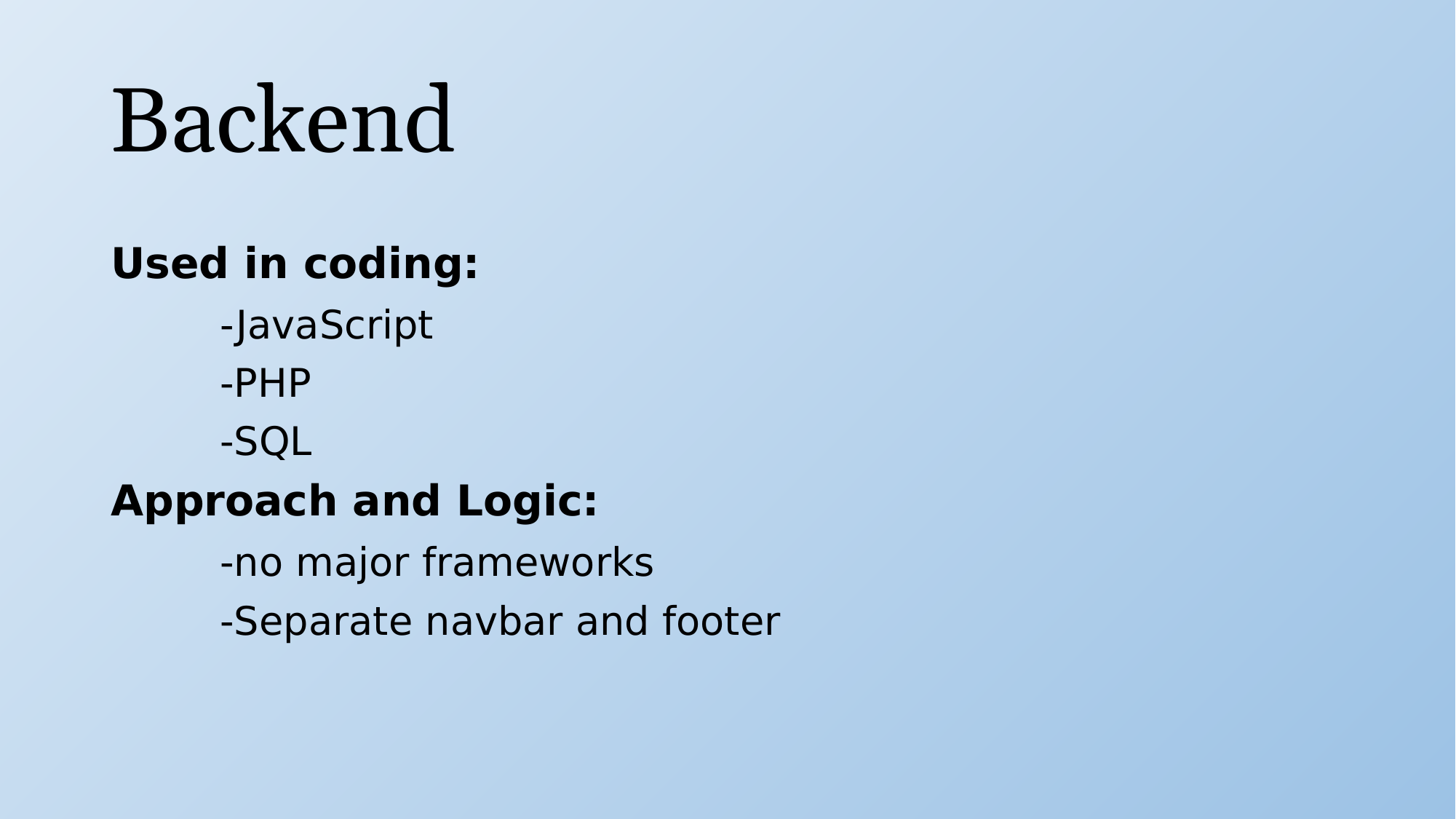

# Backend
Used in coding:
	-JavaScript
	-PHP
	-SQL
Approach and Logic:
	-no major frameworks
	-Separate navbar and footer